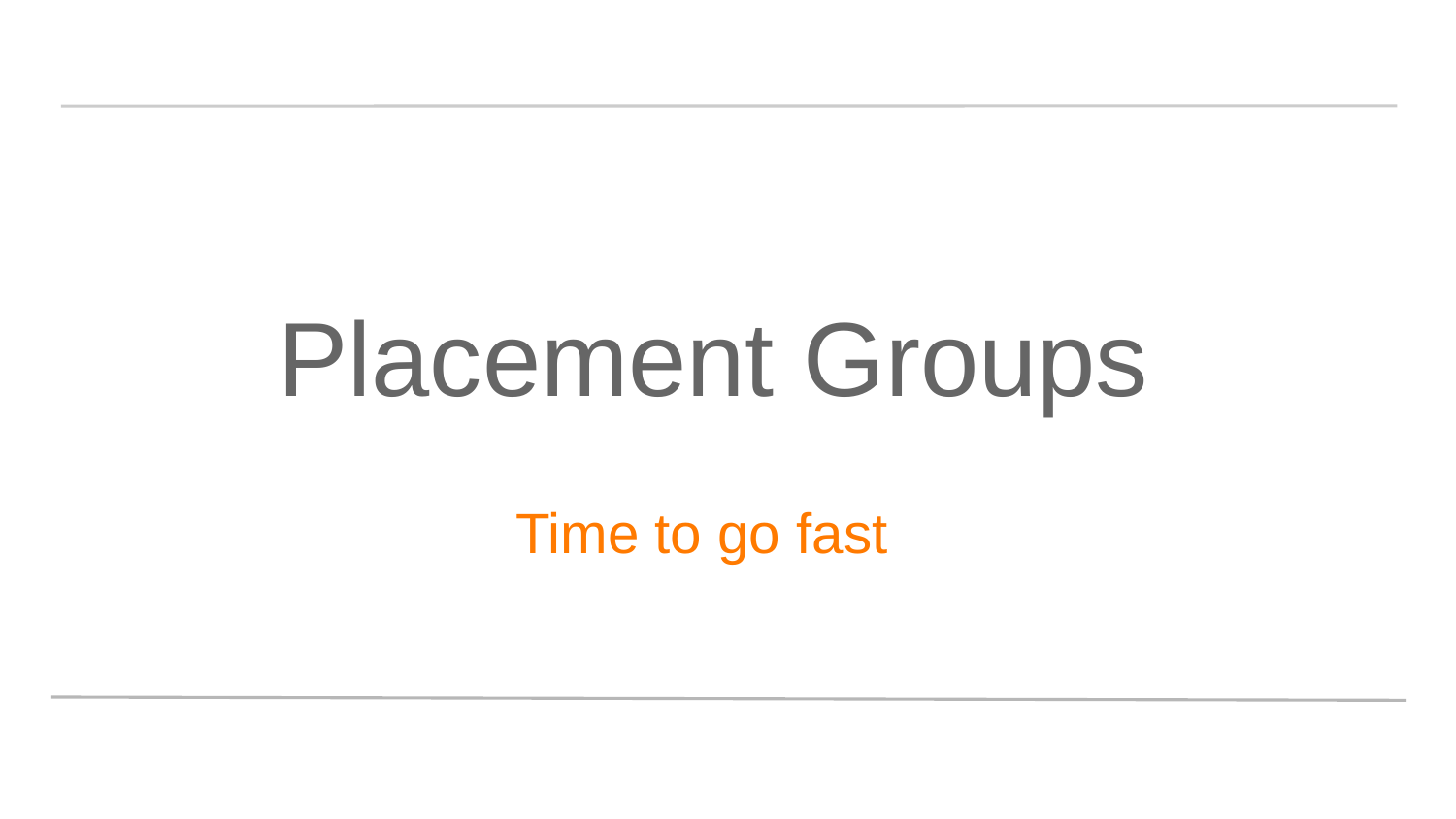

# Placement Groups
   Time to go fast